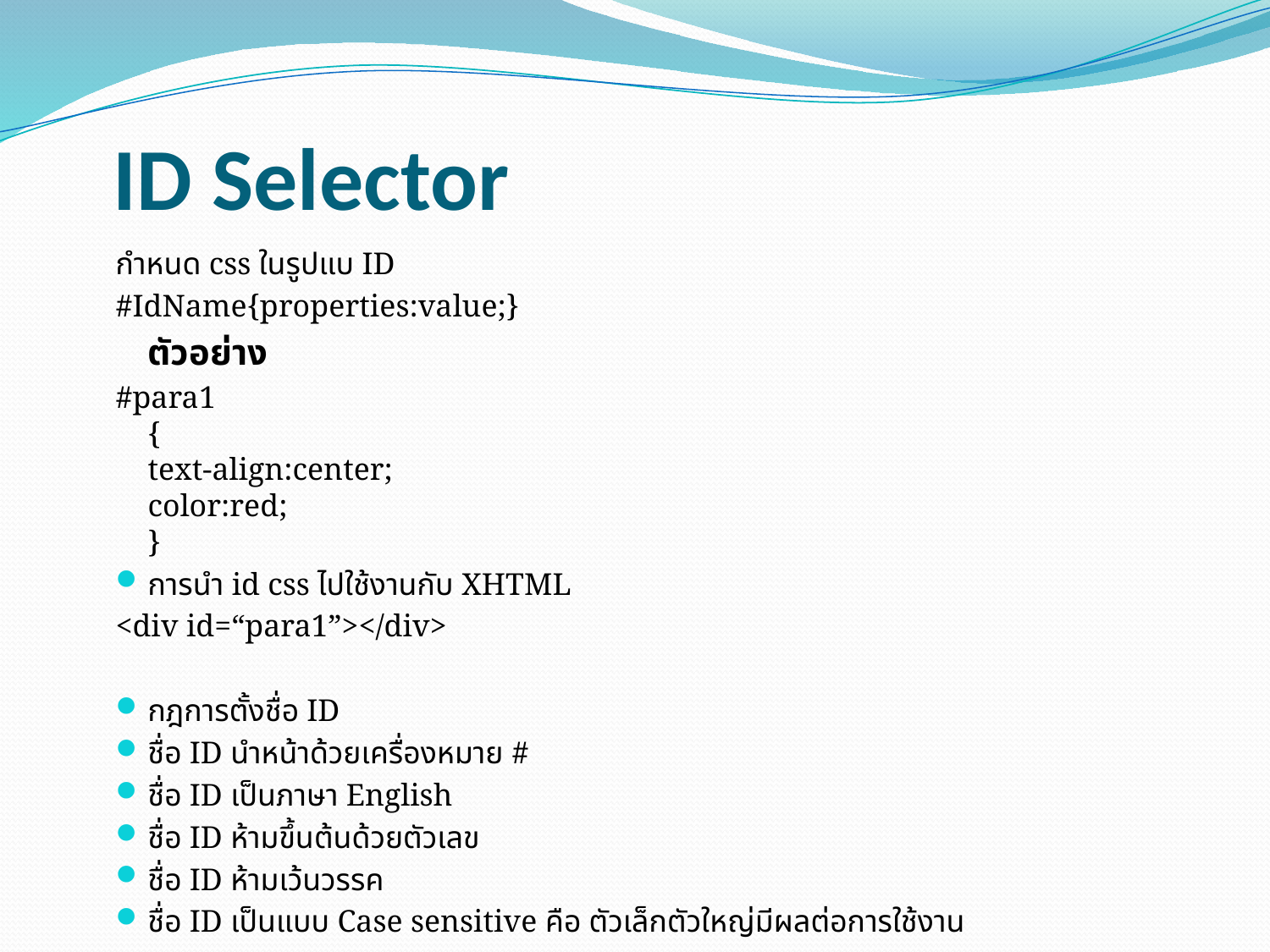

# ID Selector
กำหนด css ในรูปแบ ID
#IdName{properties:value;}
	ตัวอย่าง
#para1
{
text-align:center;
color:red;
}
การนำ id css ไปใช้งานกับ XHTML
<div id=“para1”></div>

กฎการตั้งชื่อ ID
ชื่อ ID นำหน้าด้วยเครื่องหมาย #
ชื่อ ID เป็นภาษา English
ชื่อ ID ห้ามขึ้นต้นด้วยตัวเลข
ชื่อ ID ห้ามเว้นวรรค
ชื่อ ID เป็นแบบ Case sensitive คือ ตัวเล็กตัวใหญ่มีผลต่อการใช้งาน